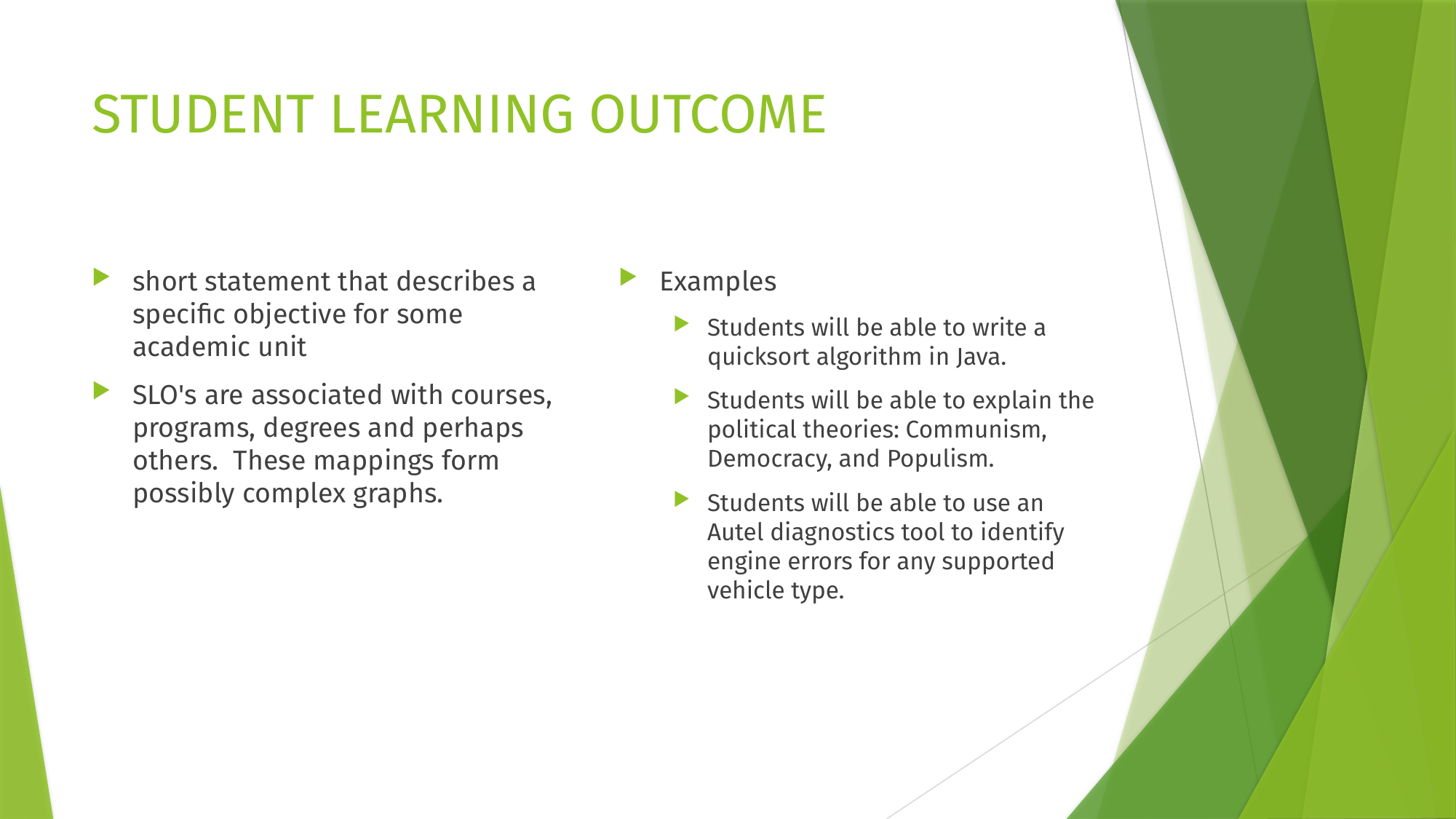

# STUDENT LEARNING OUTCOME
short statement that describes a specific objective for some academic unit
SLO's are associated with courses, programs, degrees and perhaps others.  These mappings form possibly complex graphs.
Examples
Students will be able to write a quicksort algorithm in Java.
Students will be able to explain the political theories: Communism, Democracy, and Populism.
Students will be able to use an Autel diagnostics tool to identify engine errors for any supported vehicle type.